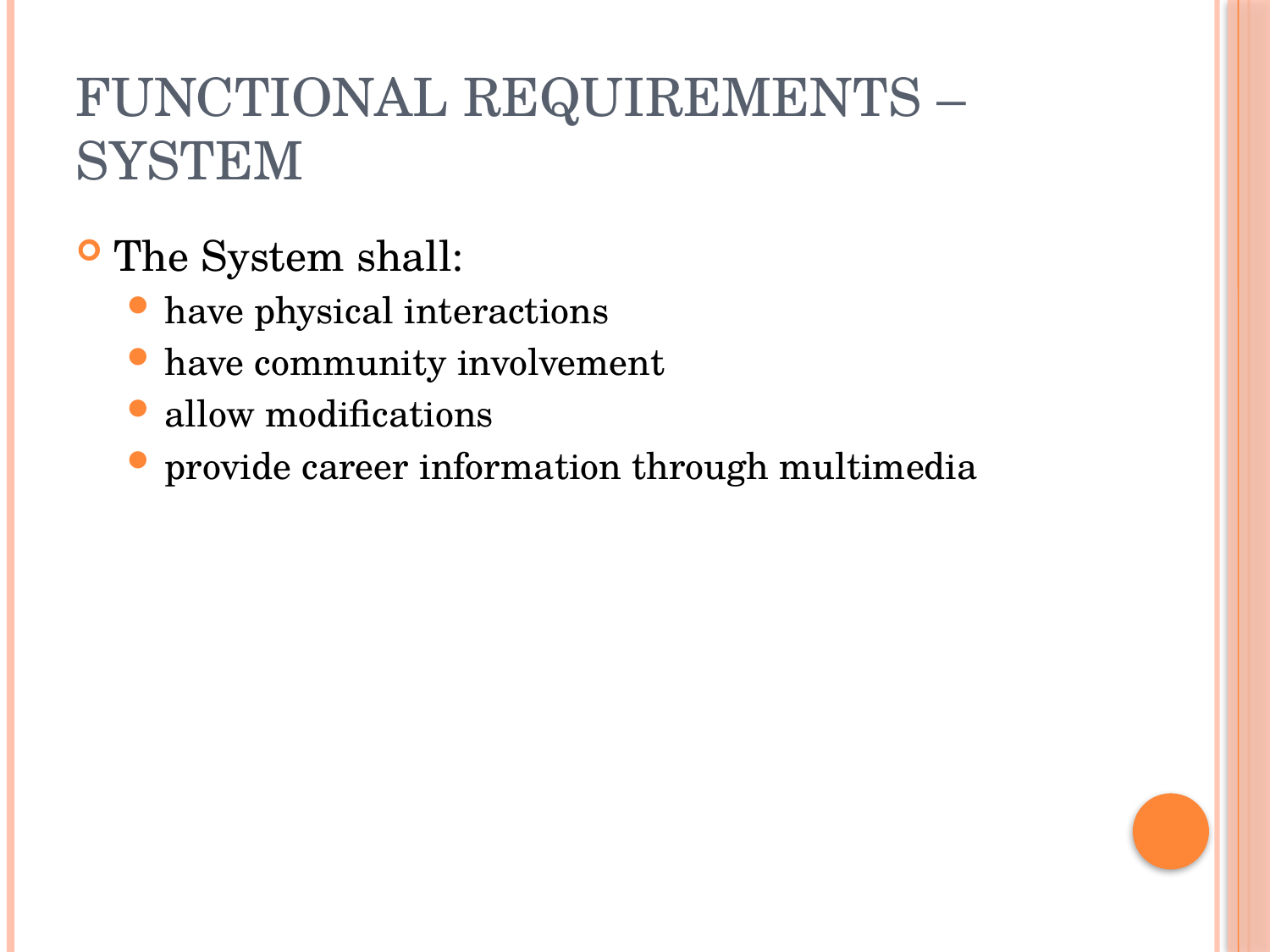

# Functional Requirements –  System
The System shall:
have physical interactions
have community involvement
allow modifications
provide career information through multimedia